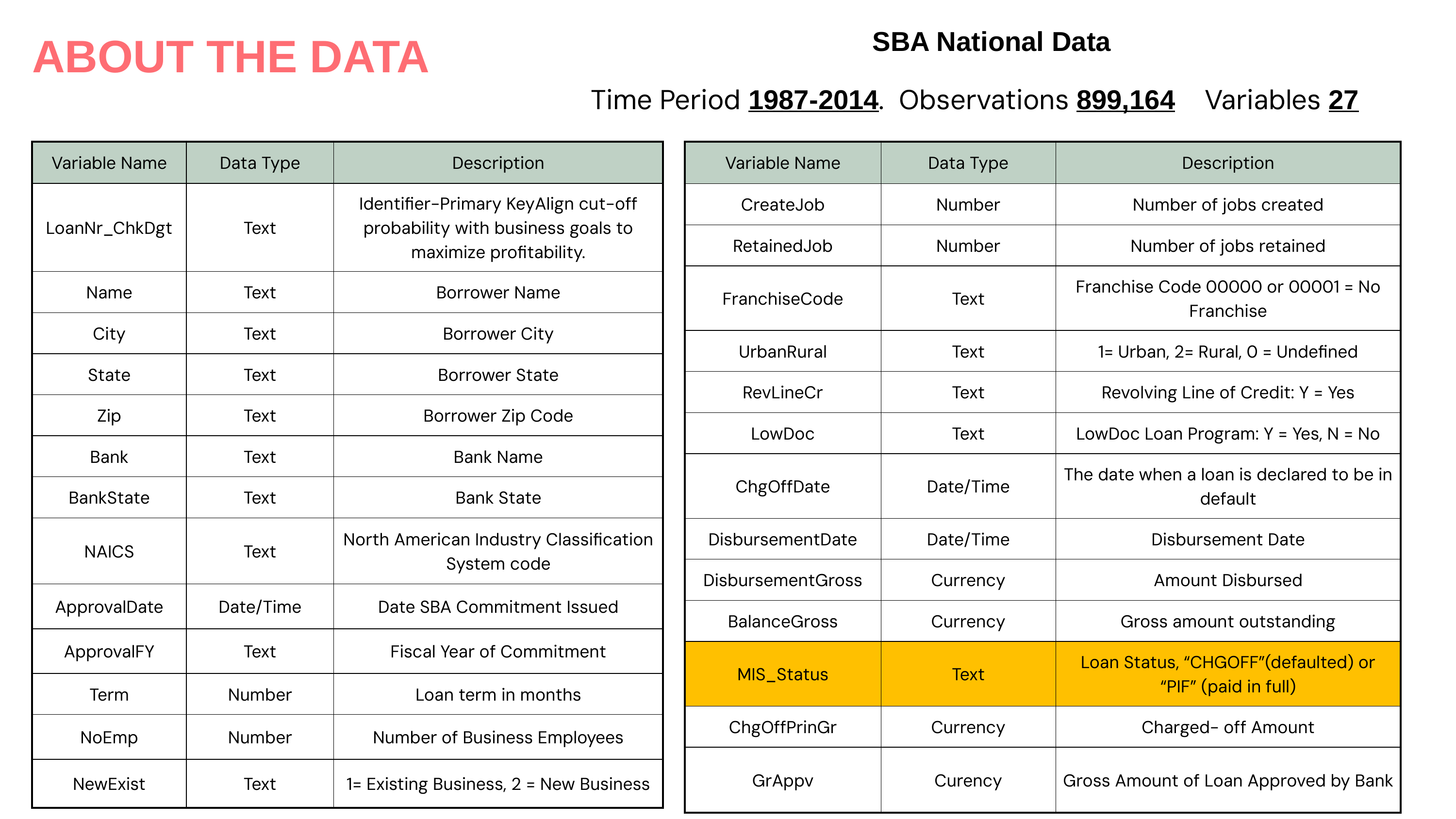

SBA National Data
ABOUT THE DATA
Time Period 1987-2014.  Observations 899,164    Variables 27
| Variable Name | Data Type | Description |
| --- | --- | --- |
| LoanNr\_ChkDgt | Text | Identifier-Primary KeyAlign cut-off probability with business goals to maximize profitability. |
| Name | Text | Borrower Name |
| City | Text | Borrower City |
| State | Text | Borrower State |
| Zip | Text | Borrower Zip Code |
| Bank | Text | Bank Name |
| BankState | Text | Bank State |
| NAICS | Text | North American Industry Classification System code |
| ApprovalDate | Date/Time | Date SBA Commitment Issued |
| ApprovalFY | Text | Fiscal Year of Commitment |
| Term | Number | Loan term in months |
| NoEmp | Number | Number of Business Employees |
| NewExist | Text | 1= Existing Business, 2 = New Business |
| Variable Name | Data Type | Description |
| --- | --- | --- |
| CreateJob | Number | Number of jobs created |
| RetainedJob | Number | Number of jobs retained |
| FranchiseCode | Text | Franchise Code 00000 or 00001 = No Franchise |
| UrbanRural | Text | 1= Urban, 2= Rural, 0 = Undefined |
| RevLineCr | Text | Revolving Line of Credit: Y = Yes |
| LowDoc | Text | LowDoc Loan Program: Y = Yes, N = No |
| ChgOffDate | Date/Time | The date when a loan is declared to be in default |
| DisbursementDate | Date/Time | Disbursement Date |
| DisbursementGross | Currency | Amount Disbursed |
| BalanceGross | Currency | Gross amount outstanding |
| MIS\_Status | Text | Loan Status, “CHGOFF”(defaulted) or “PIF” (paid in full) |
| ChgOffPrinGr | Currency | Charged- off Amount |
| GrAppv | Curency | Gross Amount of Loan Approved by Bank |